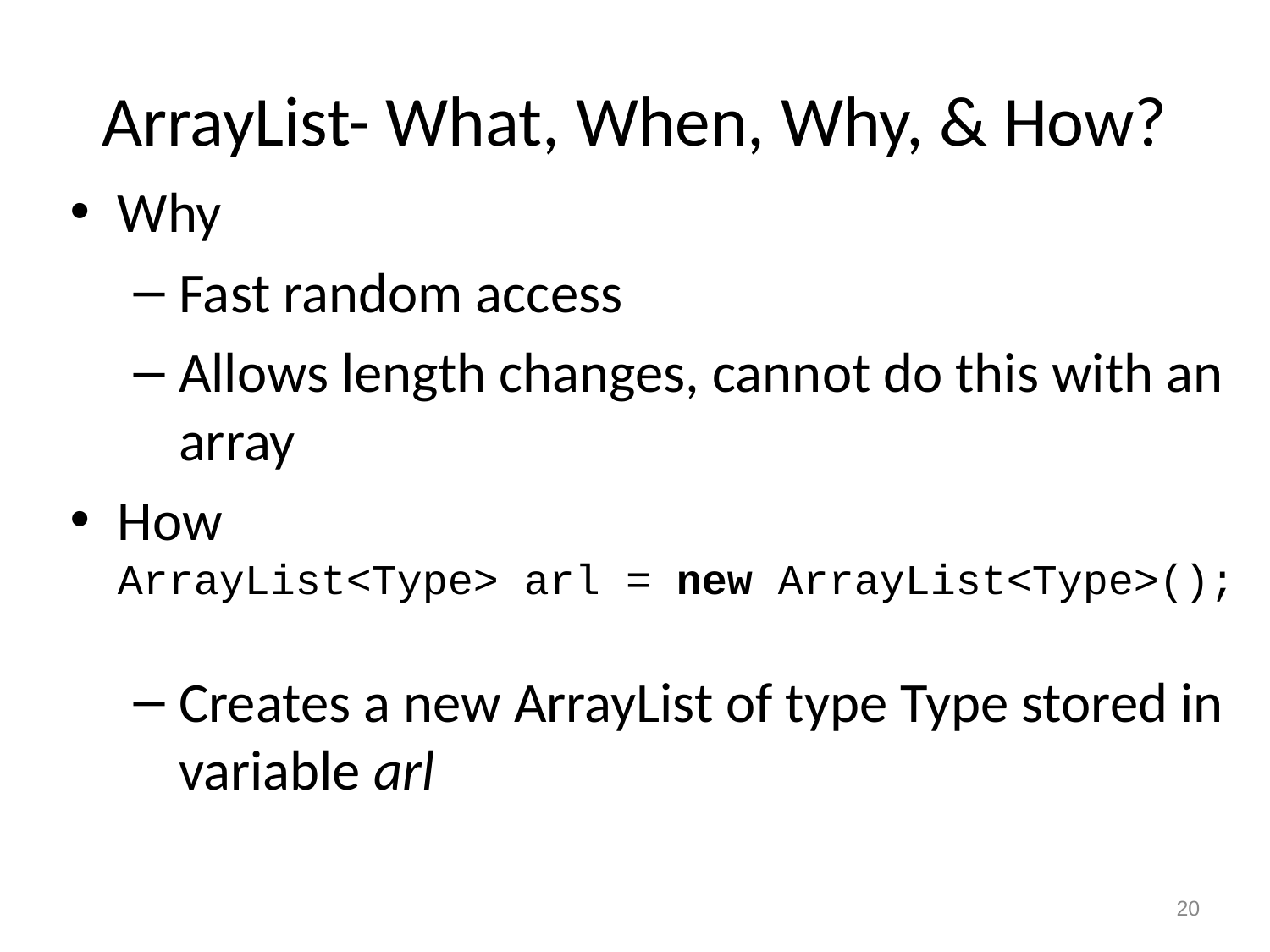

# ArrayList- What, When, Why, & How?
Why
Fast random access
Allows length changes, cannot do this with an array
How
ArrayList<Type> arl = new ArrayList<Type>();
Creates a new ArrayList of type Type stored in variable arl
20